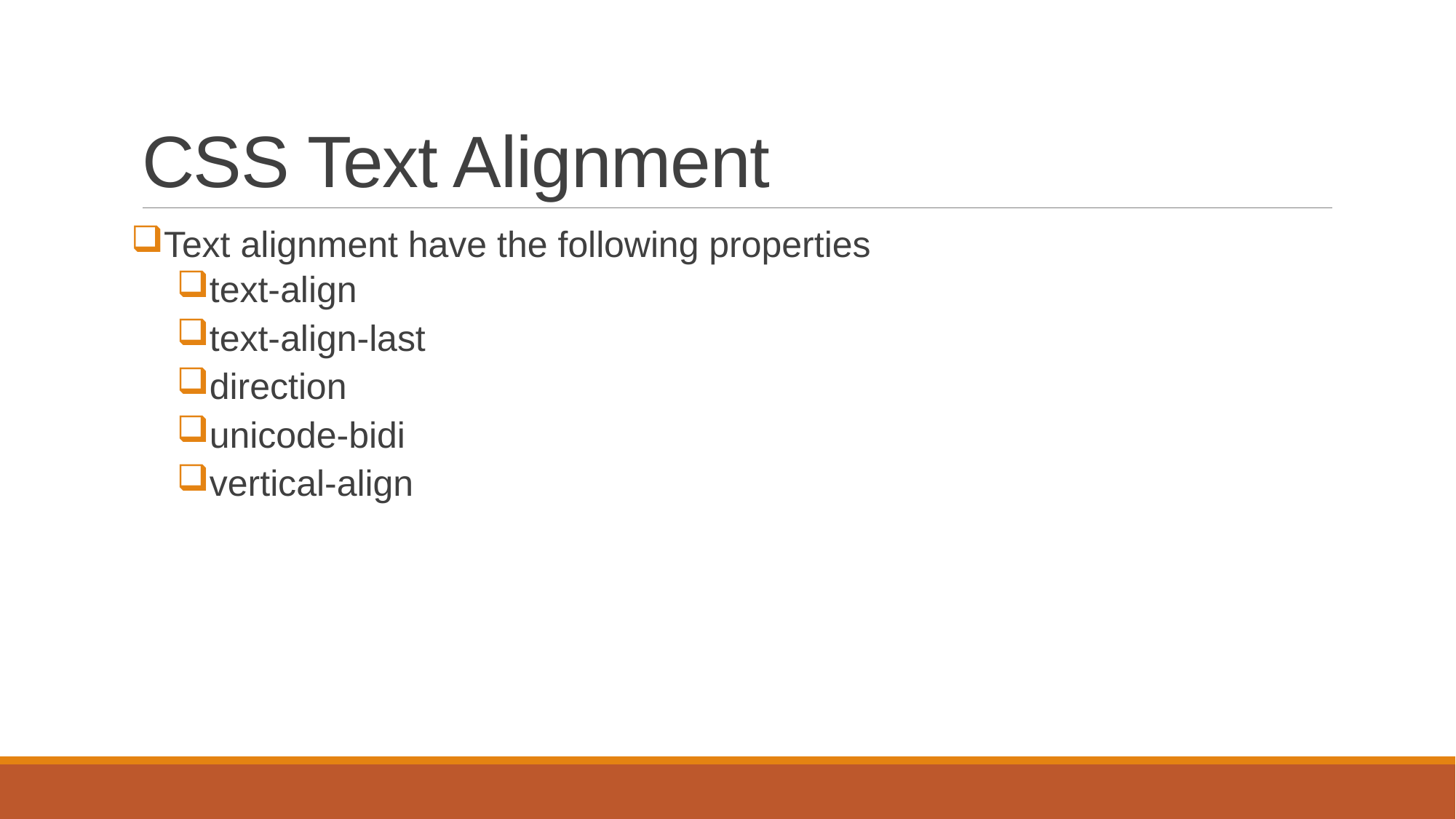

# CSS Text Alignment
Text alignment have the following properties
text-align
text-align-last
direction
unicode-bidi
vertical-align